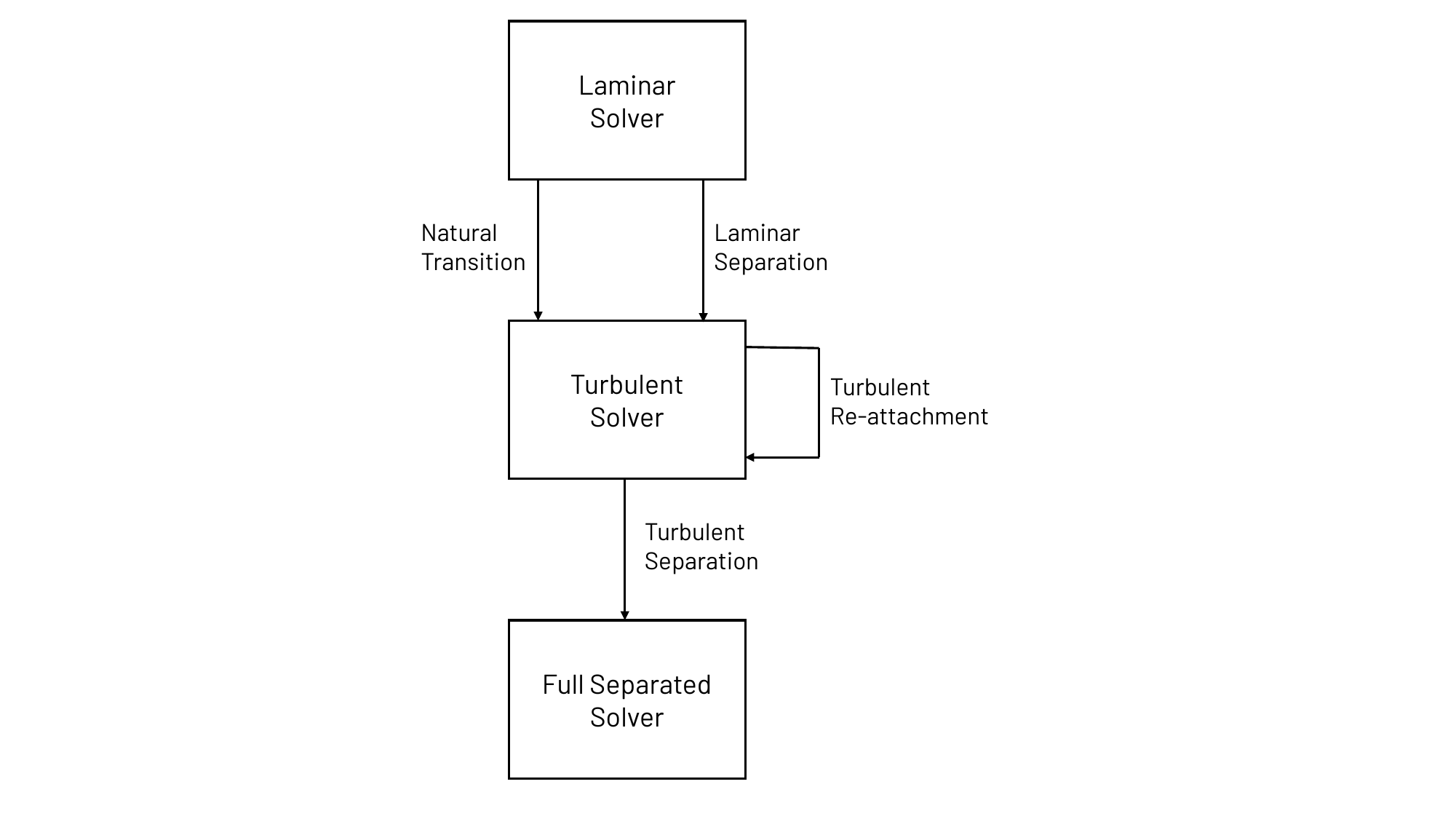

Laminar
Solver
Natural
Transition
Laminar
Separation
Turbulent
Solver
Turbulent
Re-attachment
Turbulent
Separation
Full Separated
Solver